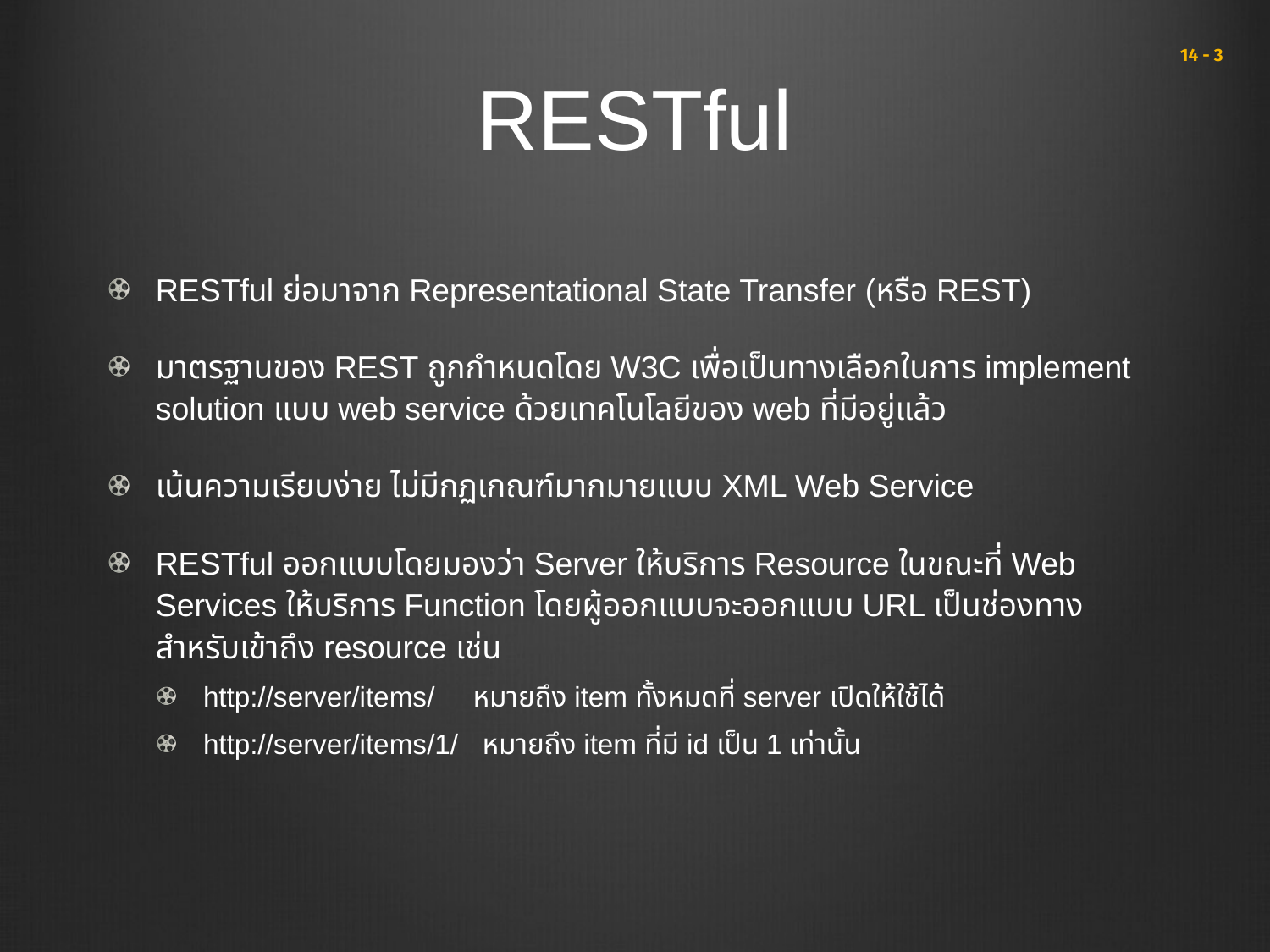

# RESTful
 14 - 3
RESTful ย่อมาจาก Representational State Transfer (หรือ REST)
มาตรฐานของ REST ถูกกำหนดโดย W3C เพื่อเป็นทางเลือกในการ implement solution แบบ web service ด้วยเทคโนโลยีของ web ที่มีอยู่แล้ว
เน้นความเรียบง่าย ไม่มีกฏเกณฑ์มากมายแบบ XML Web Service
RESTful ออกแบบโดยมองว่า Server ให้บริการ Resource ในขณะที่ Web Services ให้บริการ Function โดยผู้ออกแบบจะออกแบบ URL เป็นช่องทางสำหรับเข้าถึง resource เช่น
http://server/items/ 	  หมายถึง item ทั้งหมดที่ server เปิดให้ใช้ได้
http://server/items/1/   หมายถึง item ที่มี id เป็น 1 เท่านั้น